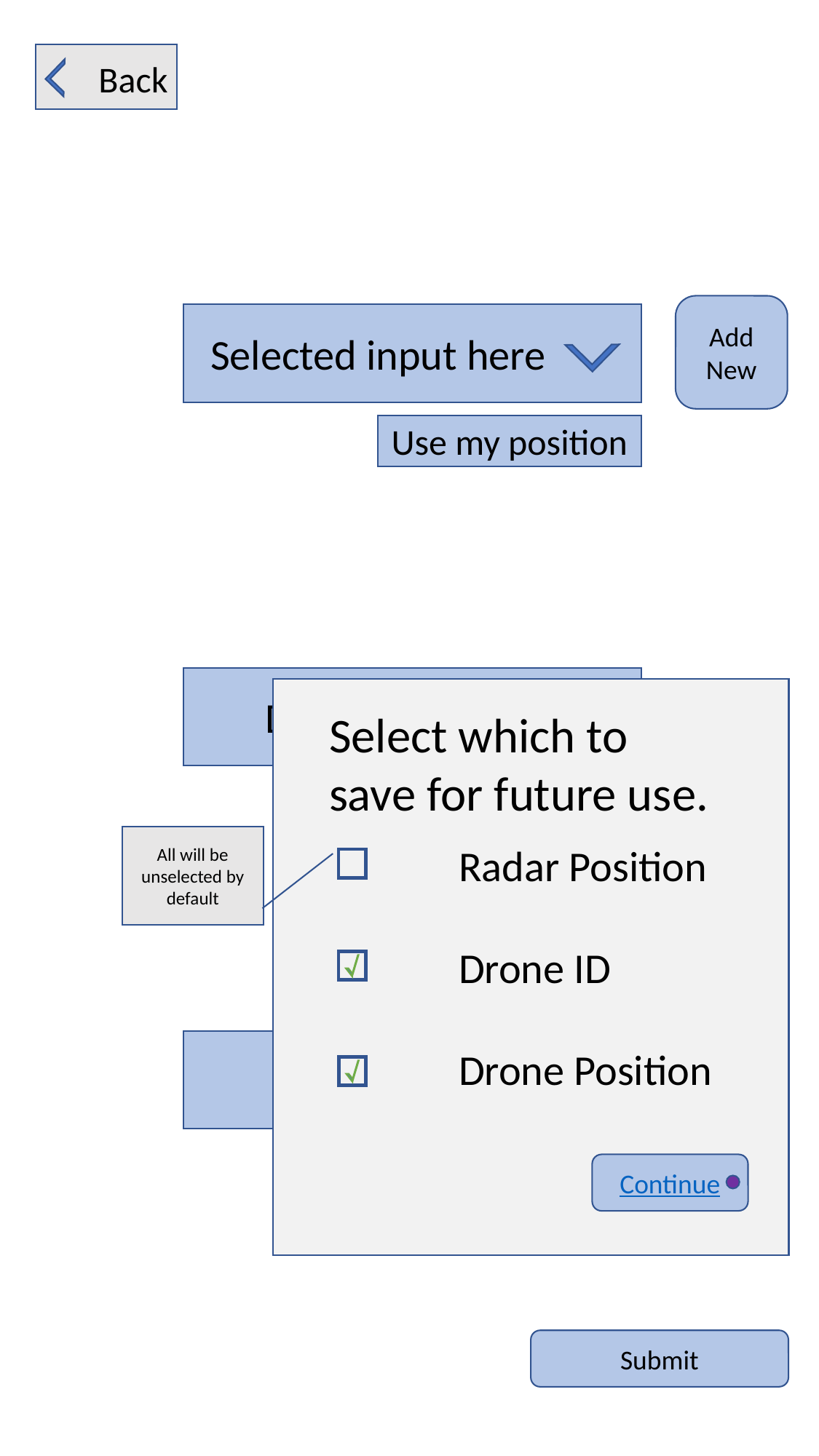

Back

Add New

Selected input here

Use my position

Drone Position

Select which to save for future use.
All will be unselected by default
Radar Position

Drone ID

Drone Position

Drone ID

Continue

Submit